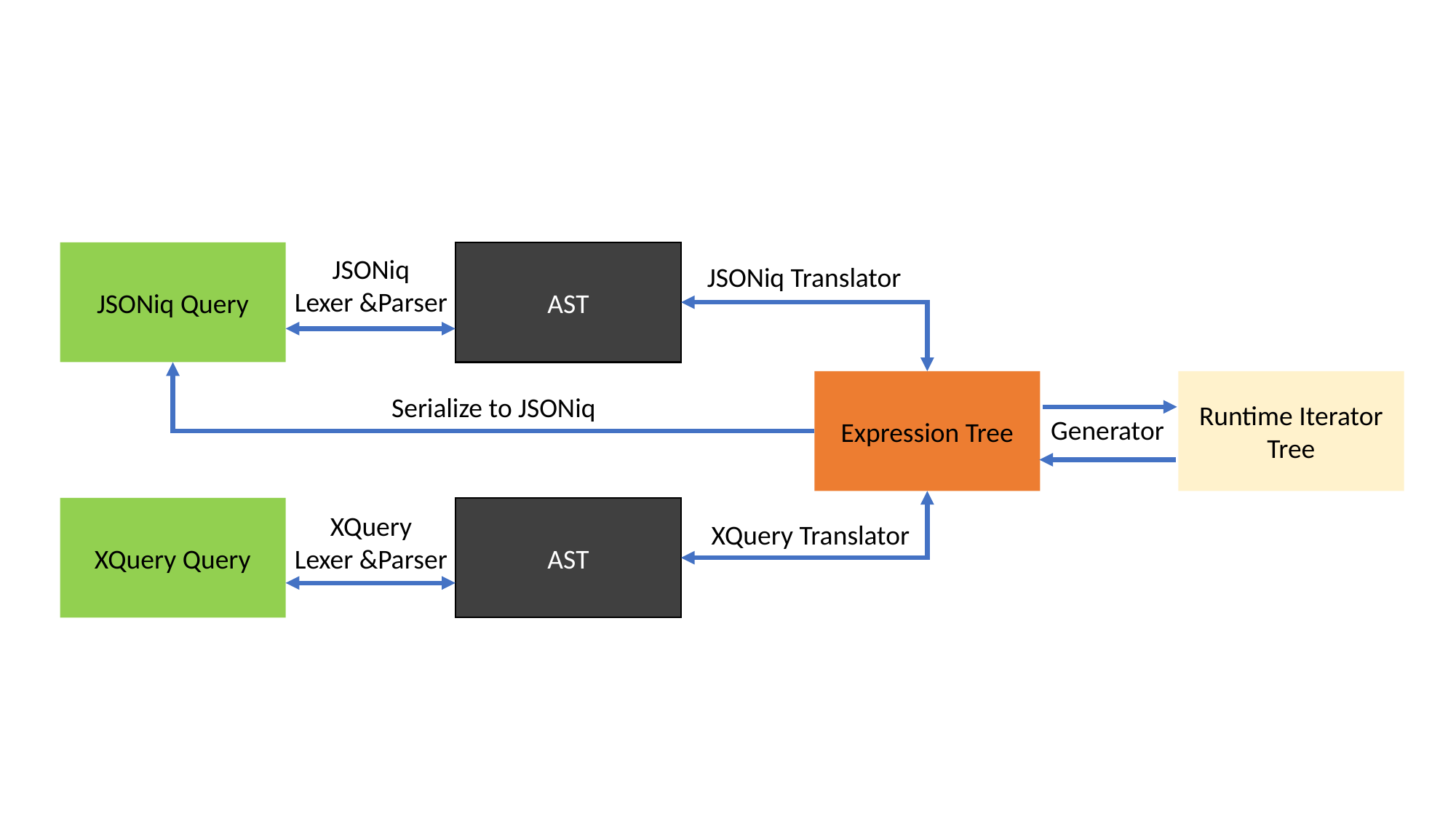

JSONiq Query
AST
JSONiq
Lexer &Parser
JSONiq Translator
Expression Tree
Runtime Iterator Tree
Serialize to JSONiq
Generator
XQuery Query
AST
XQuery
Lexer &Parser
XQuery Translator